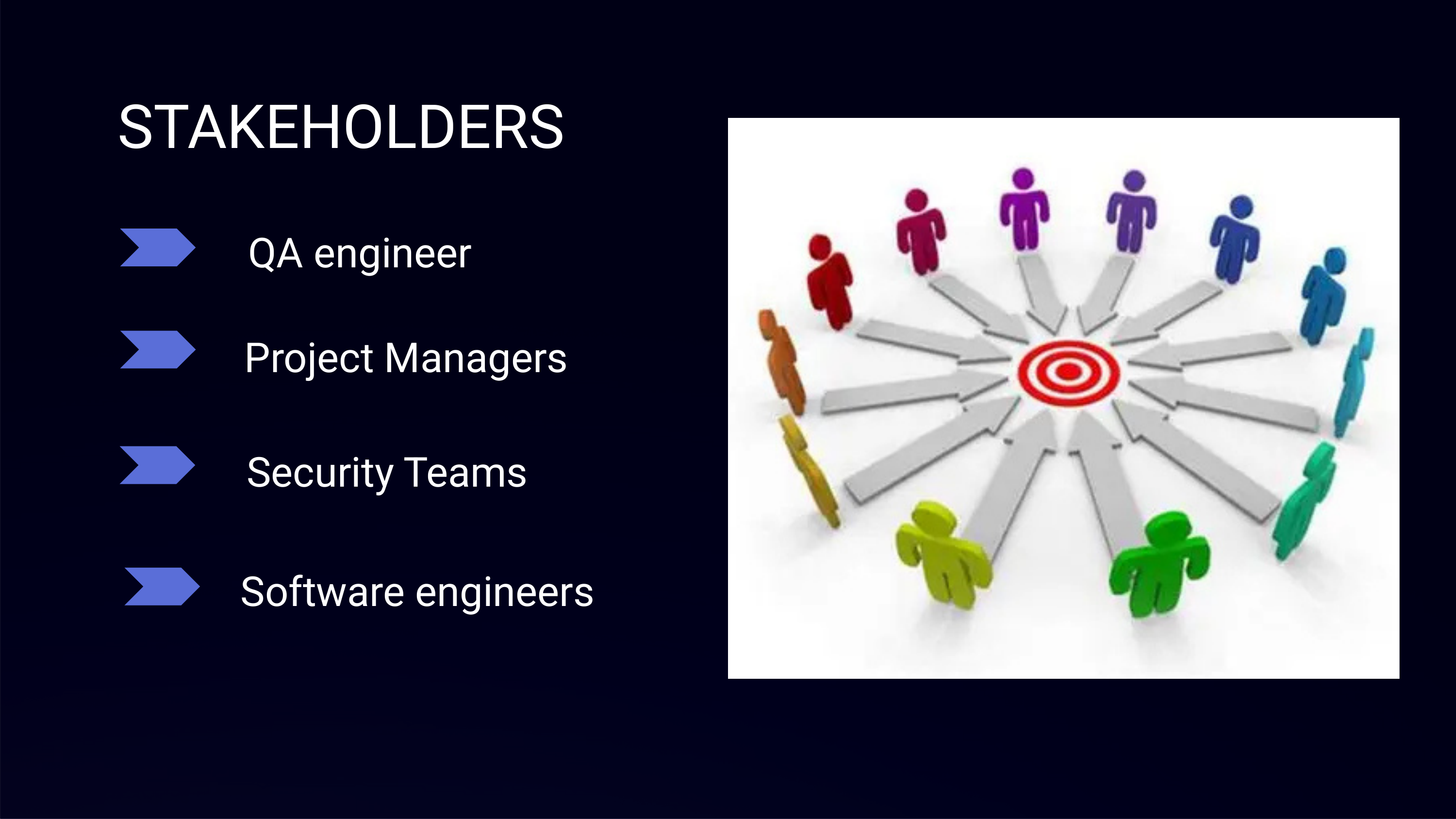

STAKEHOLDERS

QA engineer

Project Managers

Security Teams

Software engineers